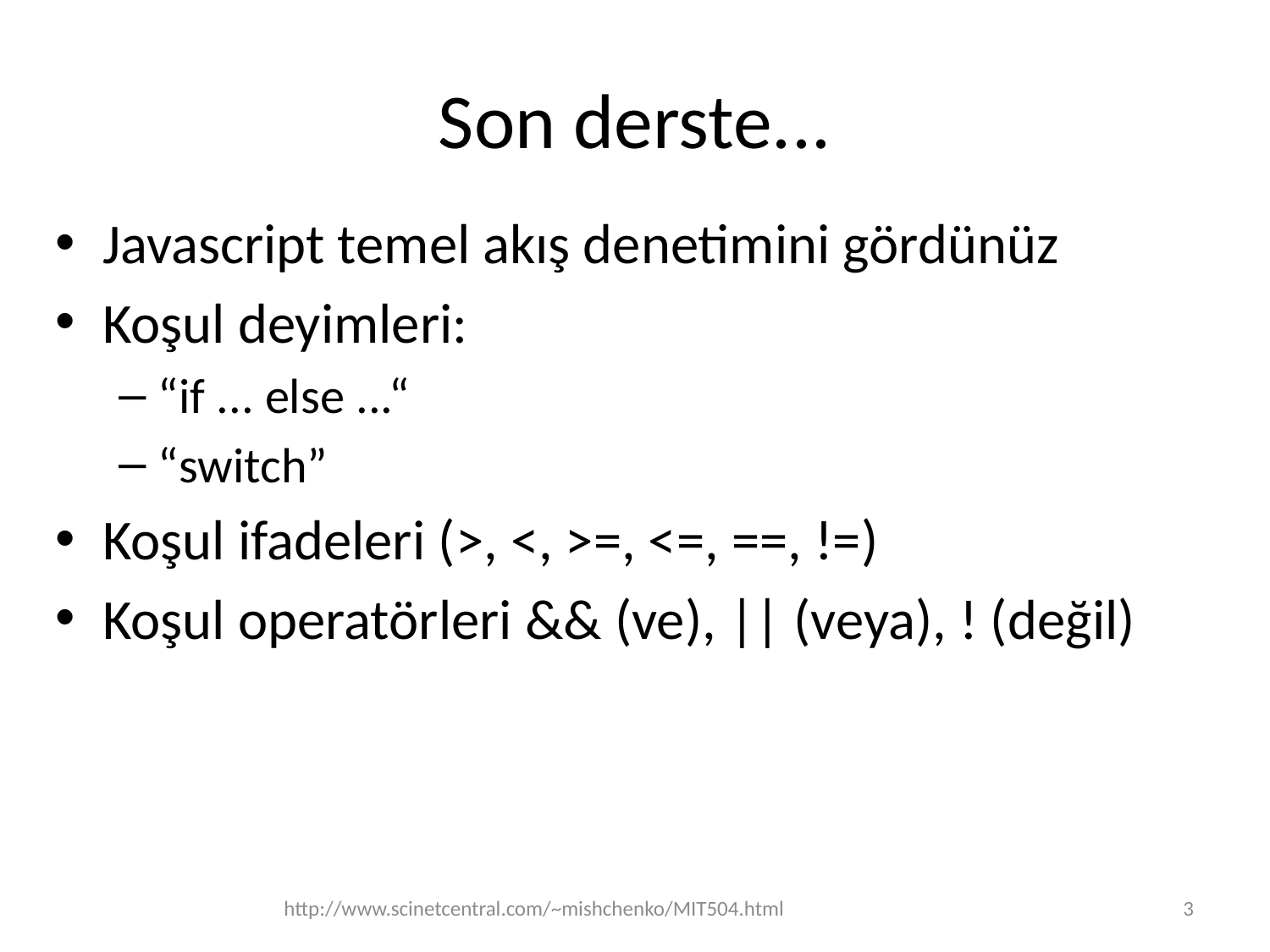

# Son derste...
Javascript temel akış denetimini gördünüz
Koşul deyimleri:
“if ... else ...“
“switch”
Koşul ifadeleri (>, <, >=, <=, ==, !=)
Koşul operatörleri && (ve), || (veya), ! (değil)
http://www.scinetcentral.com/~mishchenko/MIT504.html
3